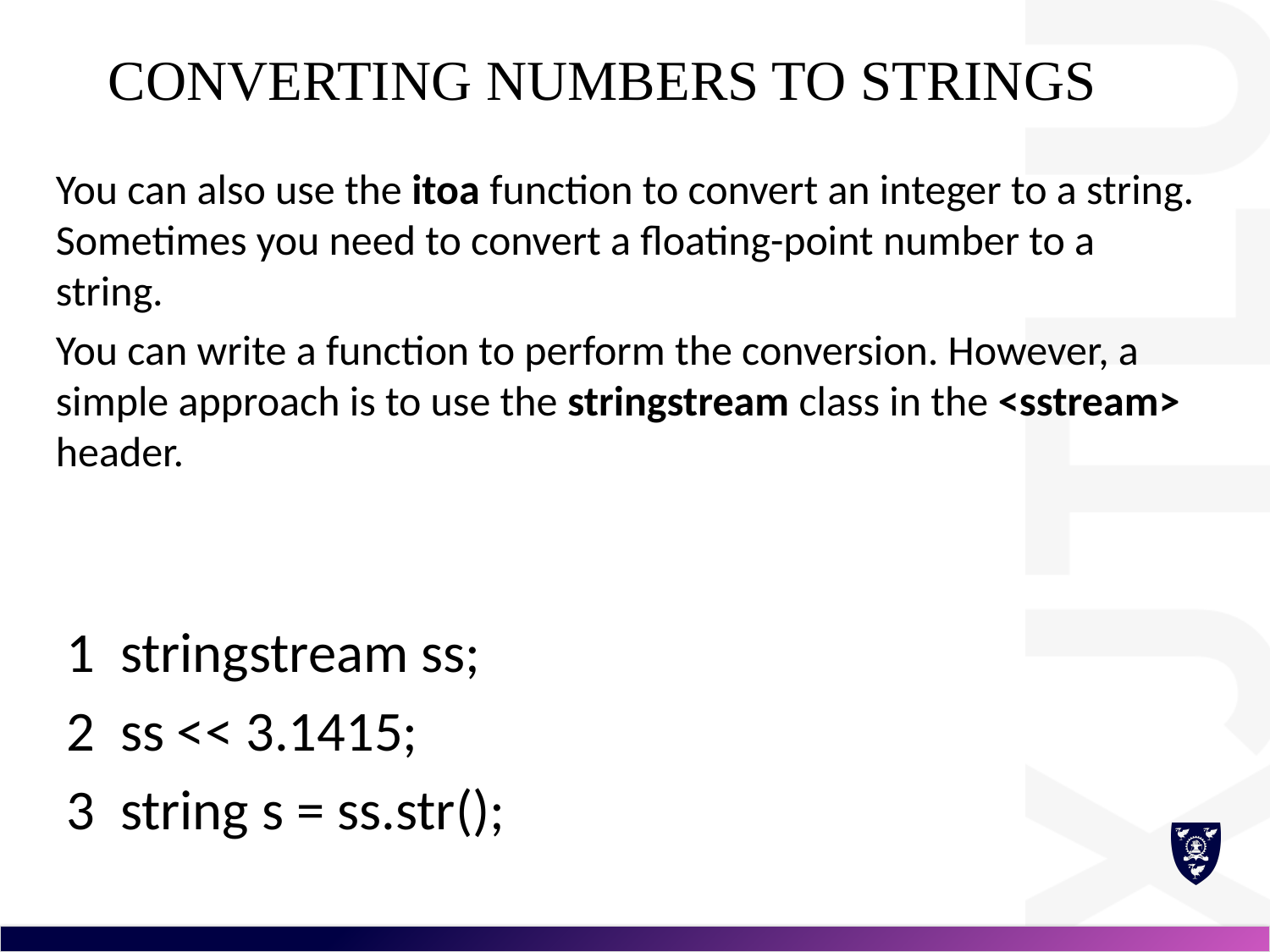

# Converting Numbers to Strings
You can also use the itoa function to convert an integer to a string. Sometimes you need to convert a floating-point number to a string.
You can write a function to perform the conversion. However, a simple approach is to use the stringstream class in the <sstream> header.

1  stringstream ss;
2  ss << 3.1415;
3  string s = ss.str();
18